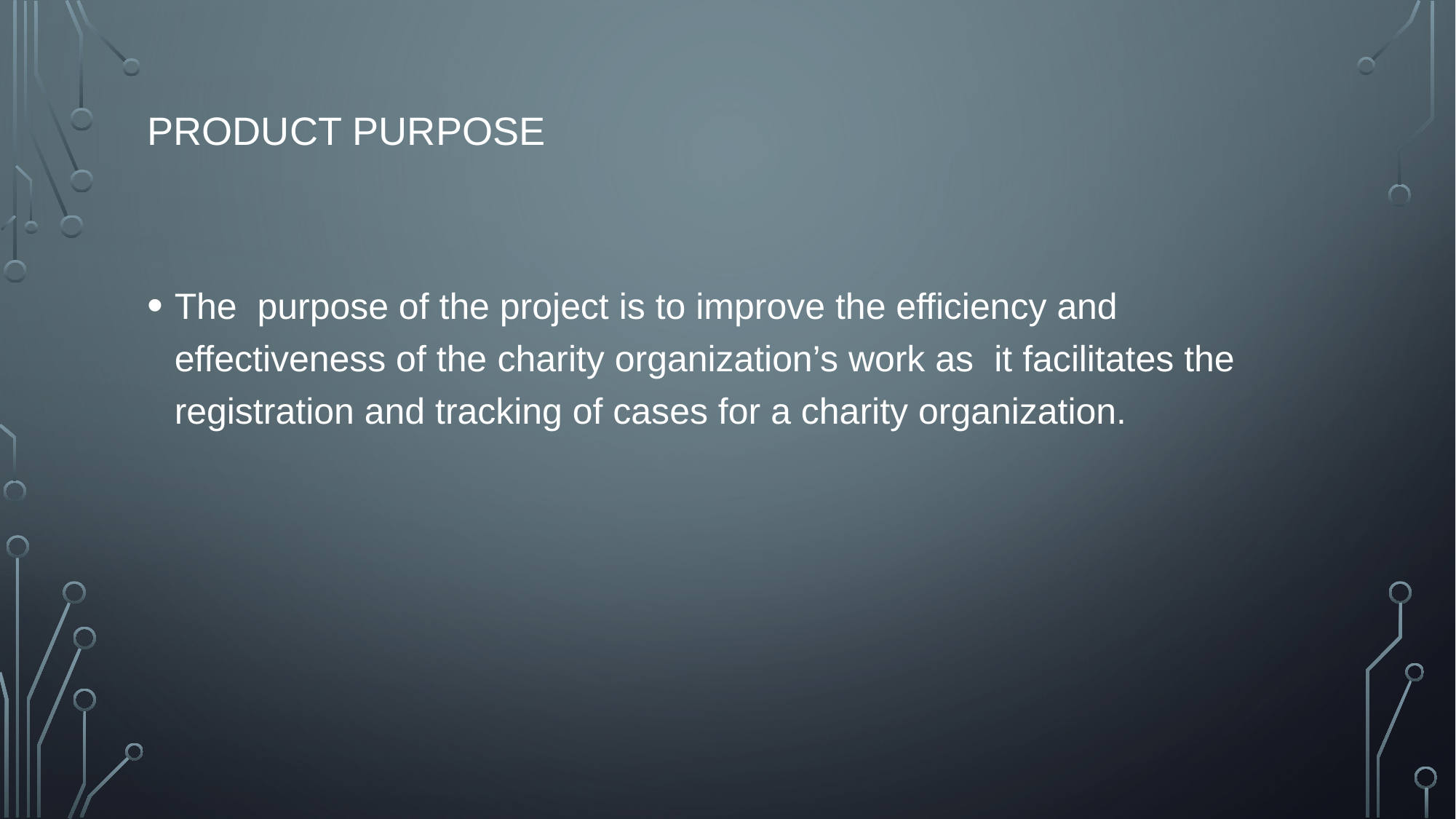

# Product purpose

The  purpose of the project is to improve the efficiency and effectiveness of the charity organization’s work as  it facilitates the registration and tracking of cases for a charity organization.